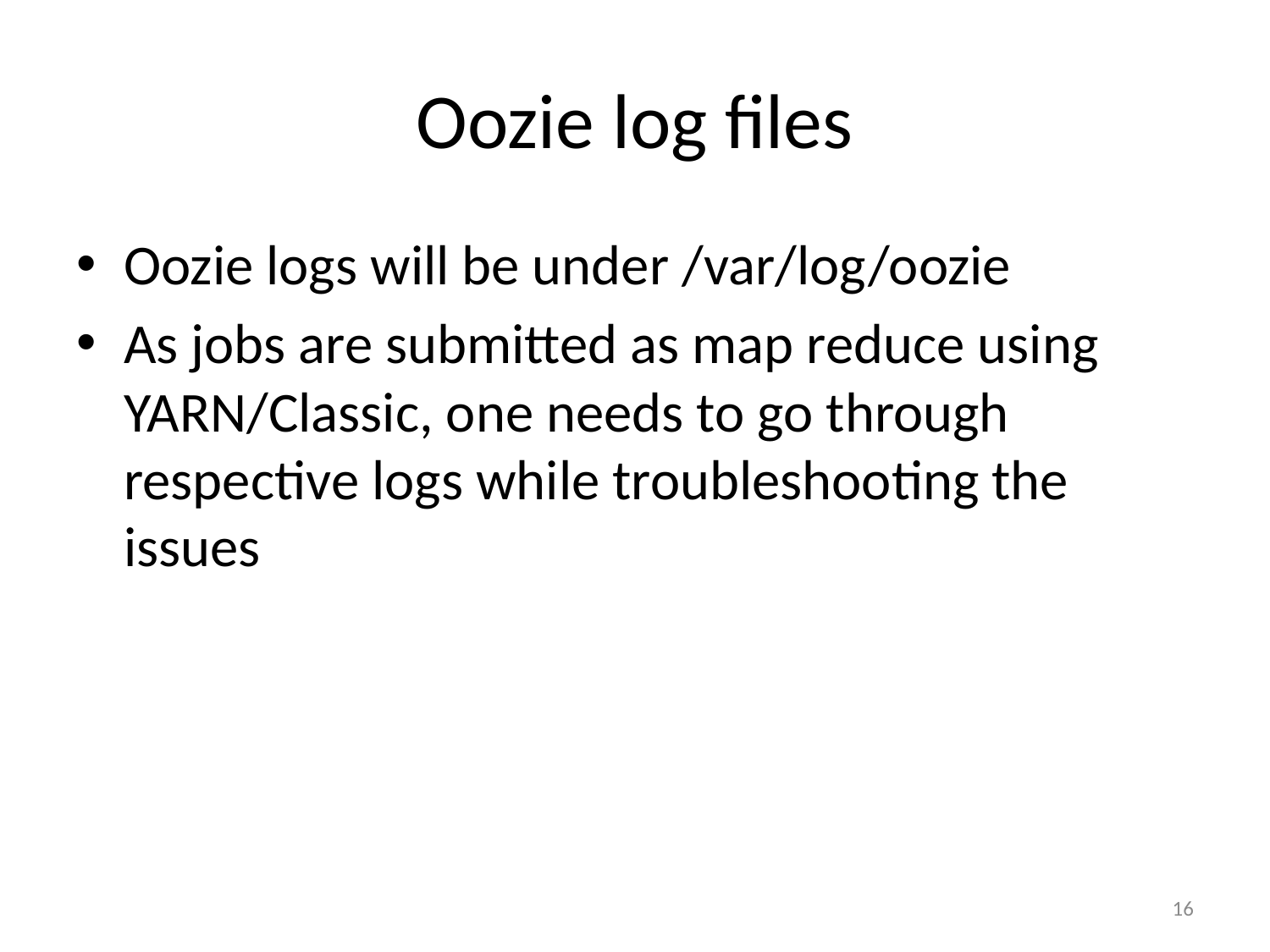

# Oozie log files
Oozie logs will be under /var/log/oozie
As jobs are submitted as map reduce using YARN/Classic, one needs to go through respective logs while troubleshooting the issues
16